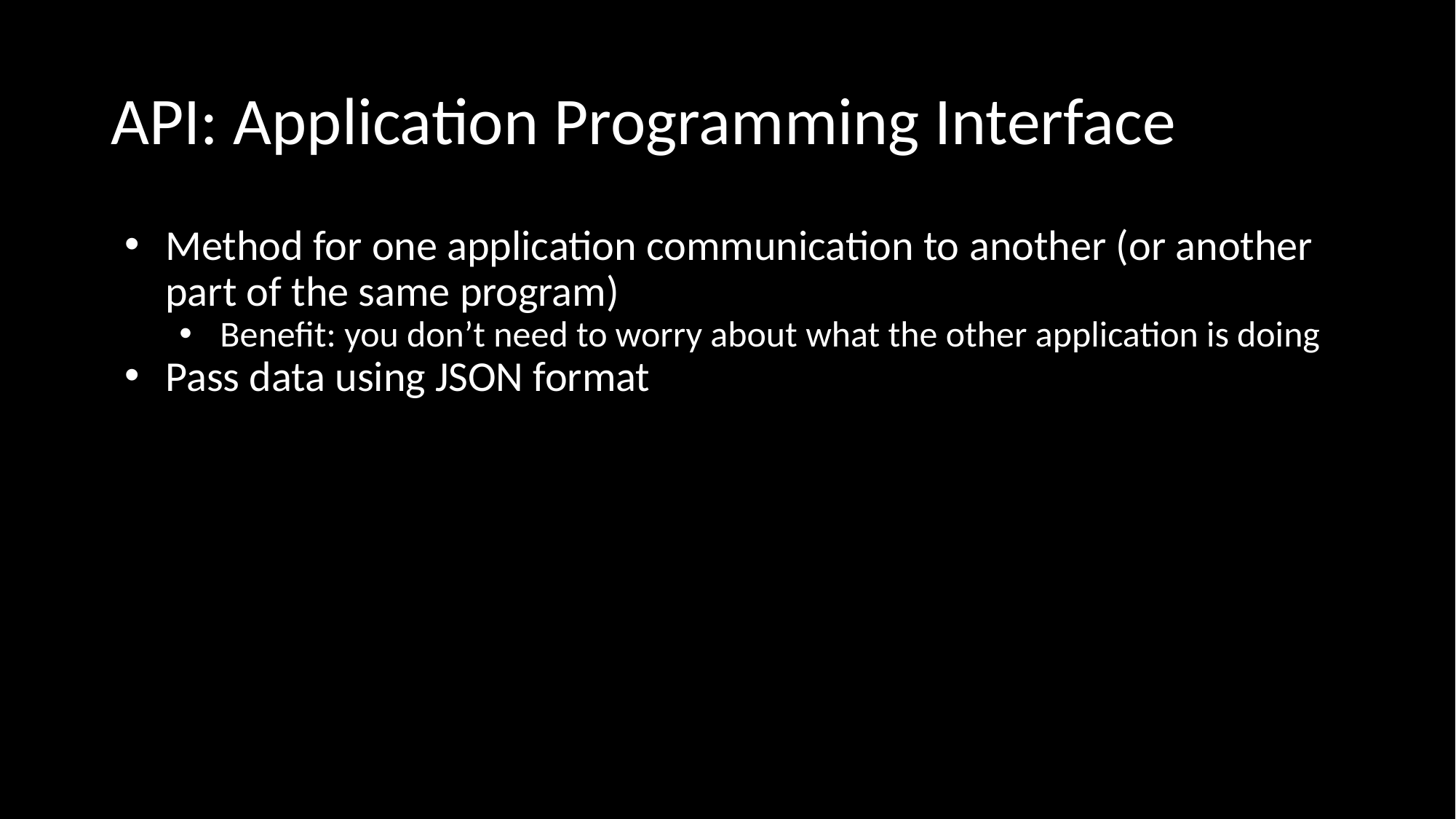

# API: Application Programming Interface
Method for one application communication to another (or another part of the same program)
Benefit: you don’t need to worry about what the other application is doing
Pass data using JSON format